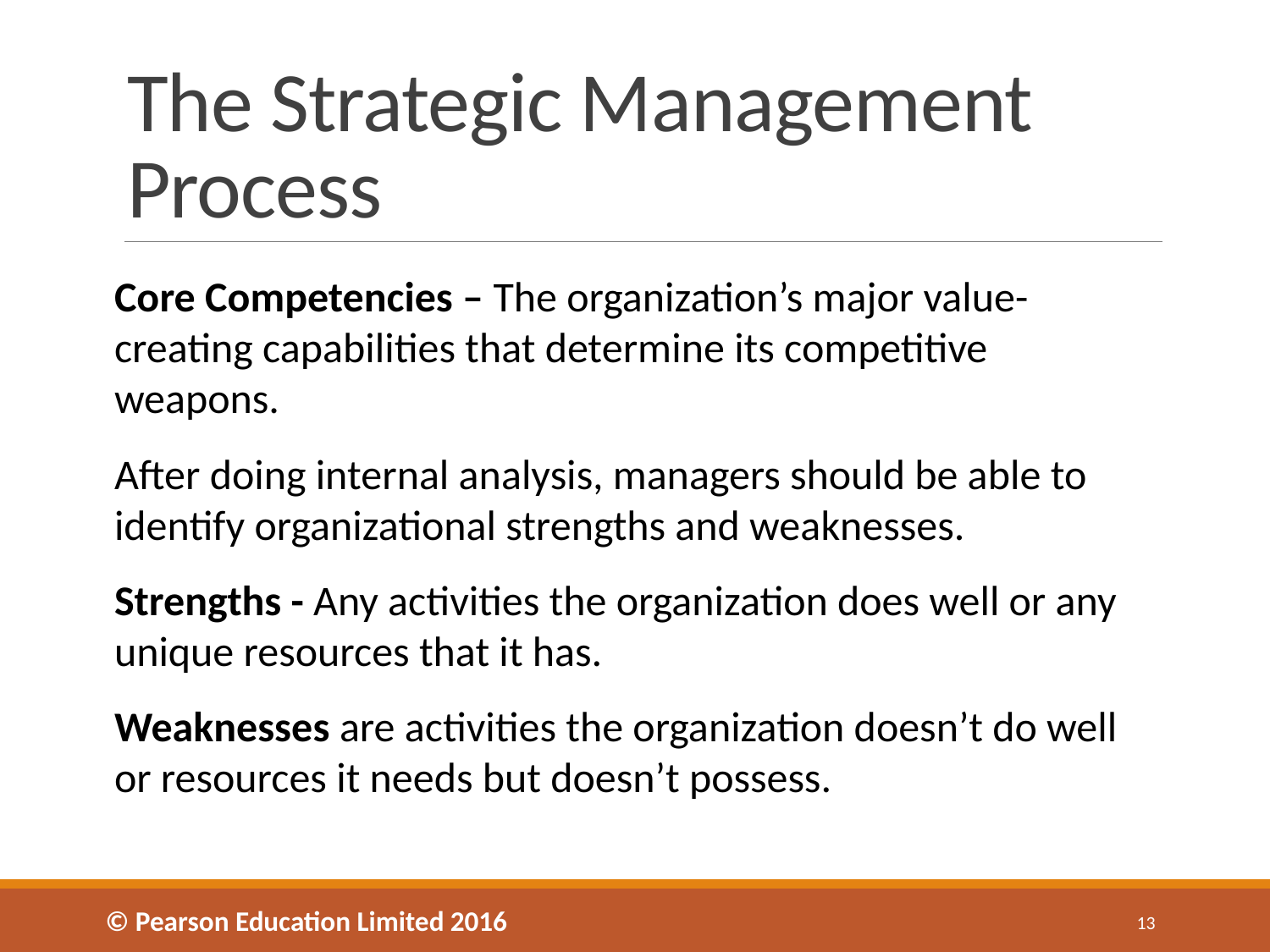

# The Strategic Management Process
Core Competencies – The organization’s major value-creating capabilities that determine its competitive weapons.
After doing internal analysis, managers should be able to identify organizational strengths and weaknesses.
Strengths - Any activities the organization does well or any unique resources that it has.
Weaknesses are activities the organization doesn’t do well or resources it needs but doesn’t possess.
© Pearson Education Limited 2016
13